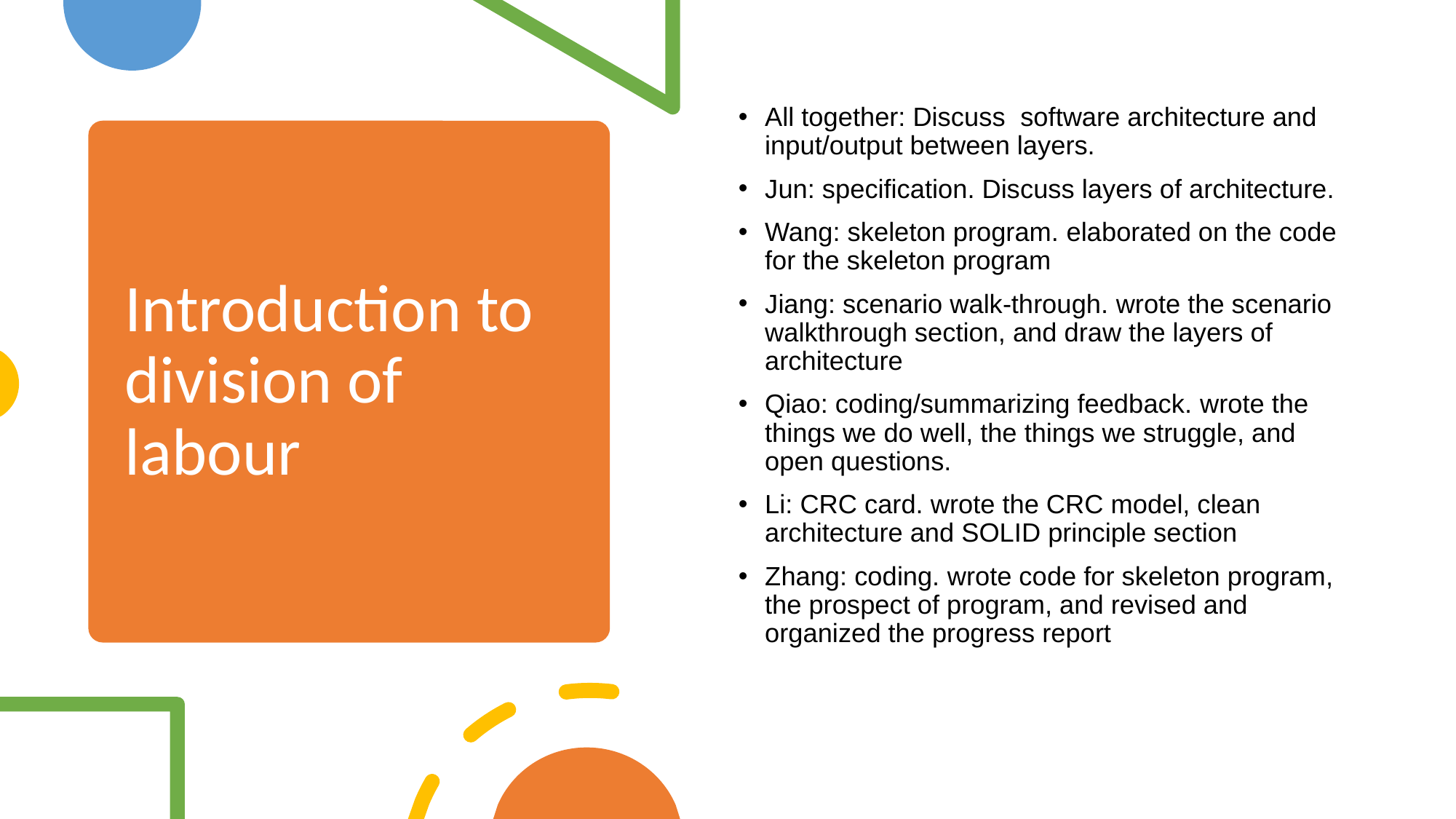

All together: Discuss  software architecture and input/output between layers.
Jun: specification. Discuss layers of architecture.
Wang: skeleton program. elaborated on the code for the skeleton program
Jiang: scenario walk-through. wrote the scenario walkthrough section, and draw the layers of architecture
Qiao: coding/summarizing feedback. wrote the things we do well, the things we struggle, and open questions.
Li: CRC card. wrote the CRC model, clean architecture and SOLID principle section
Zhang: coding. wrote code for skeleton program, the prospect of program, and revised and organized the progress report

# Introduction to division of labour